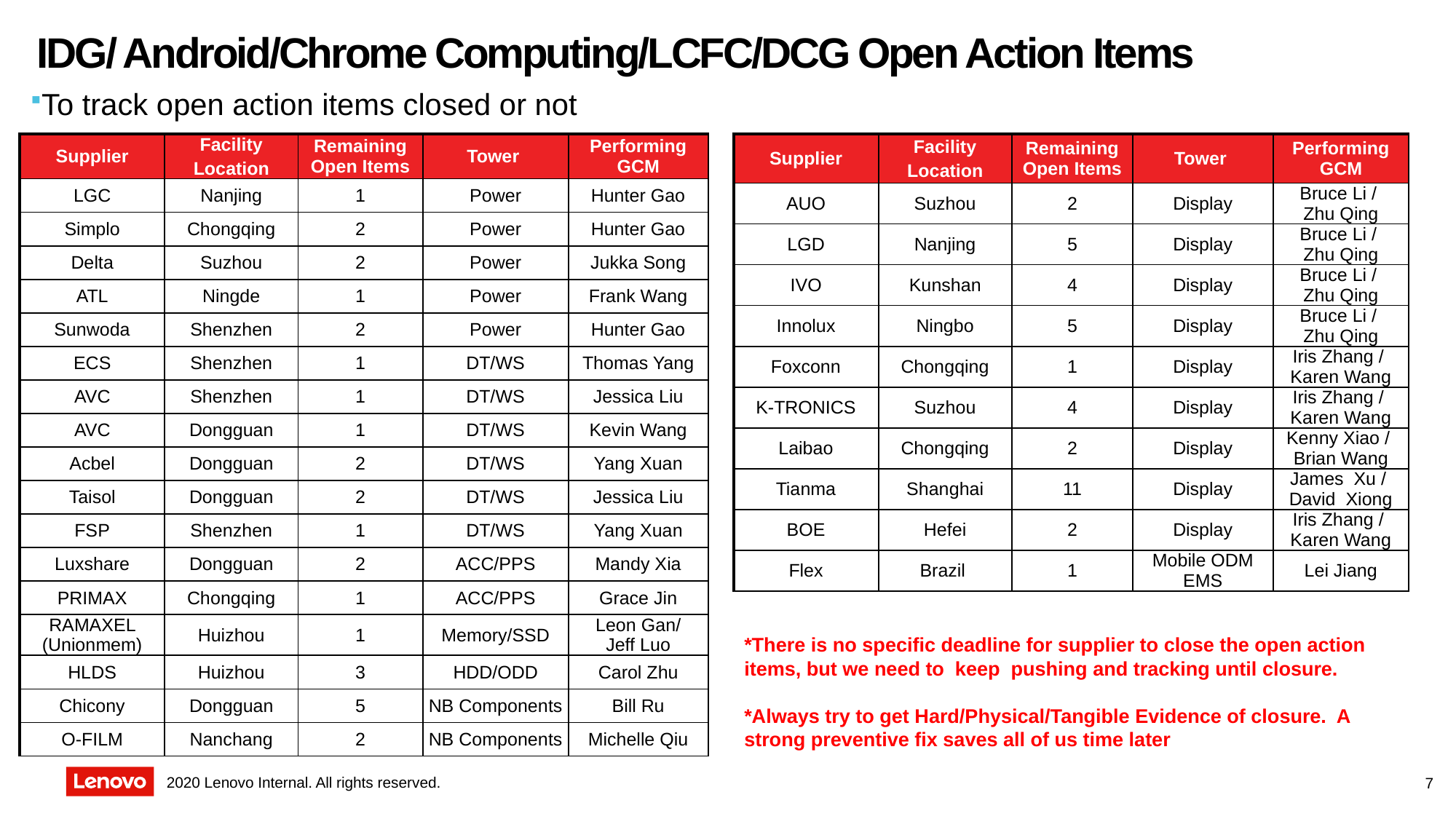

# IDG/ Android/Chrome Computing/LCFC/DCG Open Action Items
To track open action items closed or not
| Supplier | Facility Location | Remaining Open Items | Tower | Performing GCM |
| --- | --- | --- | --- | --- |
| LGC | Nanjing | 1 | Power | Hunter Gao |
| Simplo | Chongqing | 2 | Power | Hunter Gao |
| Delta | Suzhou | 2 | Power | Jukka Song |
| ATL | Ningde | 1 | Power | Frank Wang |
| Sunwoda | Shenzhen | 2 | Power | Hunter Gao |
| ECS | Shenzhen | 1 | DT/WS | Thomas Yang |
| AVC | Shenzhen | 1 | DT/WS | Jessica Liu |
| AVC | Dongguan | 1 | DT/WS | Kevin Wang |
| Acbel | Dongguan | 2 | DT/WS | Yang Xuan |
| Taisol | Dongguan | 2 | DT/WS | Jessica Liu |
| FSP | Shenzhen | 1 | DT/WS | Yang Xuan |
| Luxshare | Dongguan | 2 | ACC/PPS | Mandy Xia |
| PRIMAX | Chongqing | 1 | ACC/PPS | Grace Jin |
| RAMAXEL (Unionmem) | Huizhou | 1 | Memory/SSD | Leon Gan/ Jeff Luo |
| HLDS | Huizhou | 3 | HDD/ODD | Carol Zhu |
| Chicony | Dongguan | 5 | NB Components | Bill Ru |
| O-FILM | Nanchang | 2 | NB Components | Michelle Qiu |
| Supplier | Facility Location | Remaining Open Items | Tower | Performing GCM |
| --- | --- | --- | --- | --- |
| AUO | Suzhou | 2 | Display | Bruce Li / Zhu Qing |
| LGD | Nanjing | 5 | Display | Bruce Li / Zhu Qing |
| IVO | Kunshan | 4 | Display | Bruce Li / Zhu Qing |
| Innolux | Ningbo | 5 | Display | Bruce Li / Zhu Qing |
| Foxconn | Chongqing | 1 | Display | Iris Zhang / Karen Wang |
| K-TRONICS | Suzhou | 4 | Display | Iris Zhang / Karen Wang |
| Laibao | Chongqing | 2 | Display | Kenny Xiao / Brian Wang |
| Tianma | Shanghai | 11 | Display | James Xu / David Xiong |
| BOE | Hefei | 2 | Display | Iris Zhang / Karen Wang |
| Flex | Brazil | 1 | Mobile ODM EMS | Lei Jiang |
*There is no specific deadline for supplier to close the open action items, but we need to  keep  pushing and tracking until closure.

*Always try to get Hard/Physical/Tangible Evidence of closure.  A strong preventive fix saves all of us time later
7